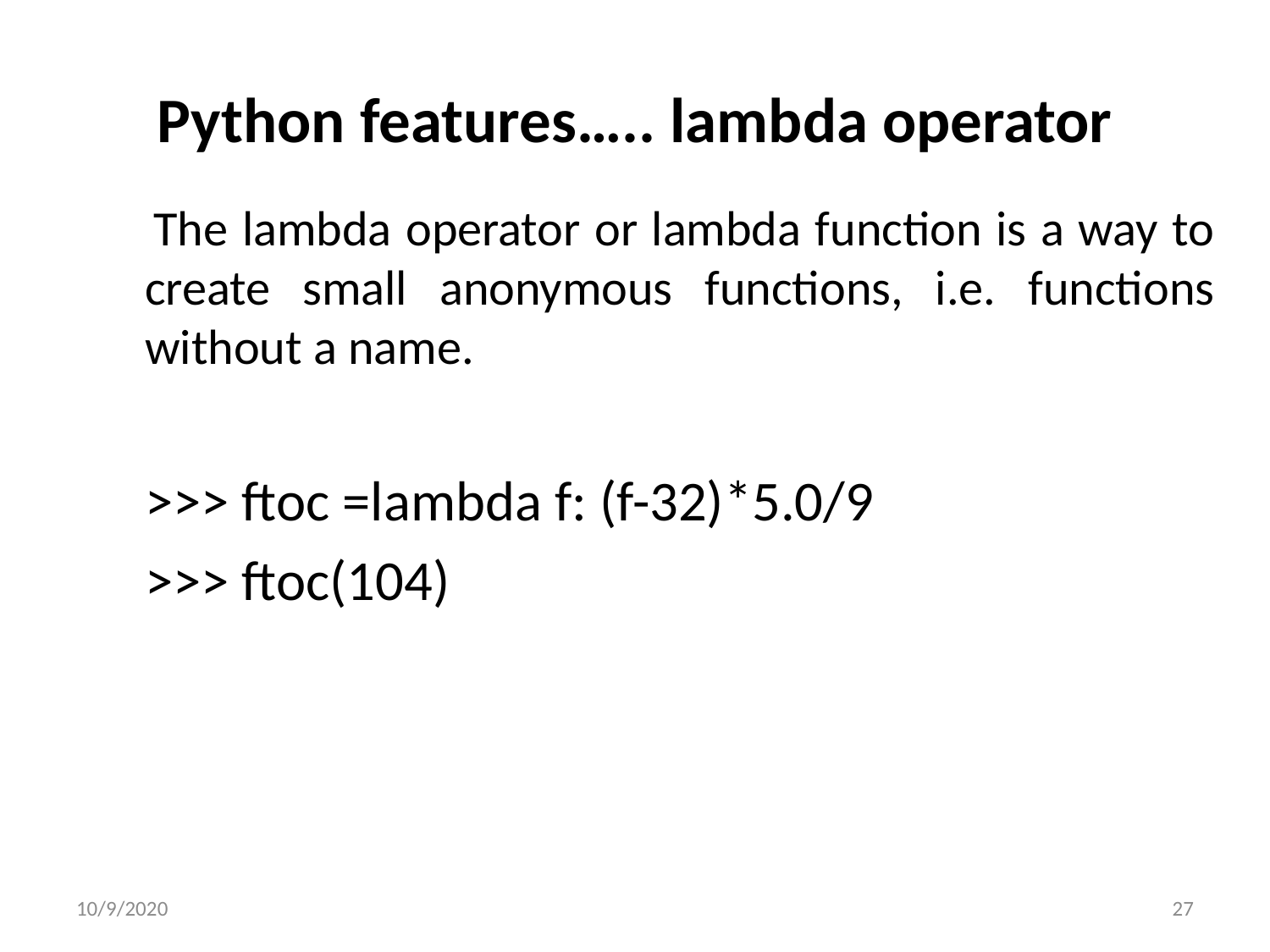

# Python features….. lambda operator
   	The lambda operator or lambda function is a way to create small anonymous functions, i.e. functions without a name.

	>>> ftoc =lambda f: (f-32)*5.0/9
	>>> ftoc(104)

10/9/2020
27